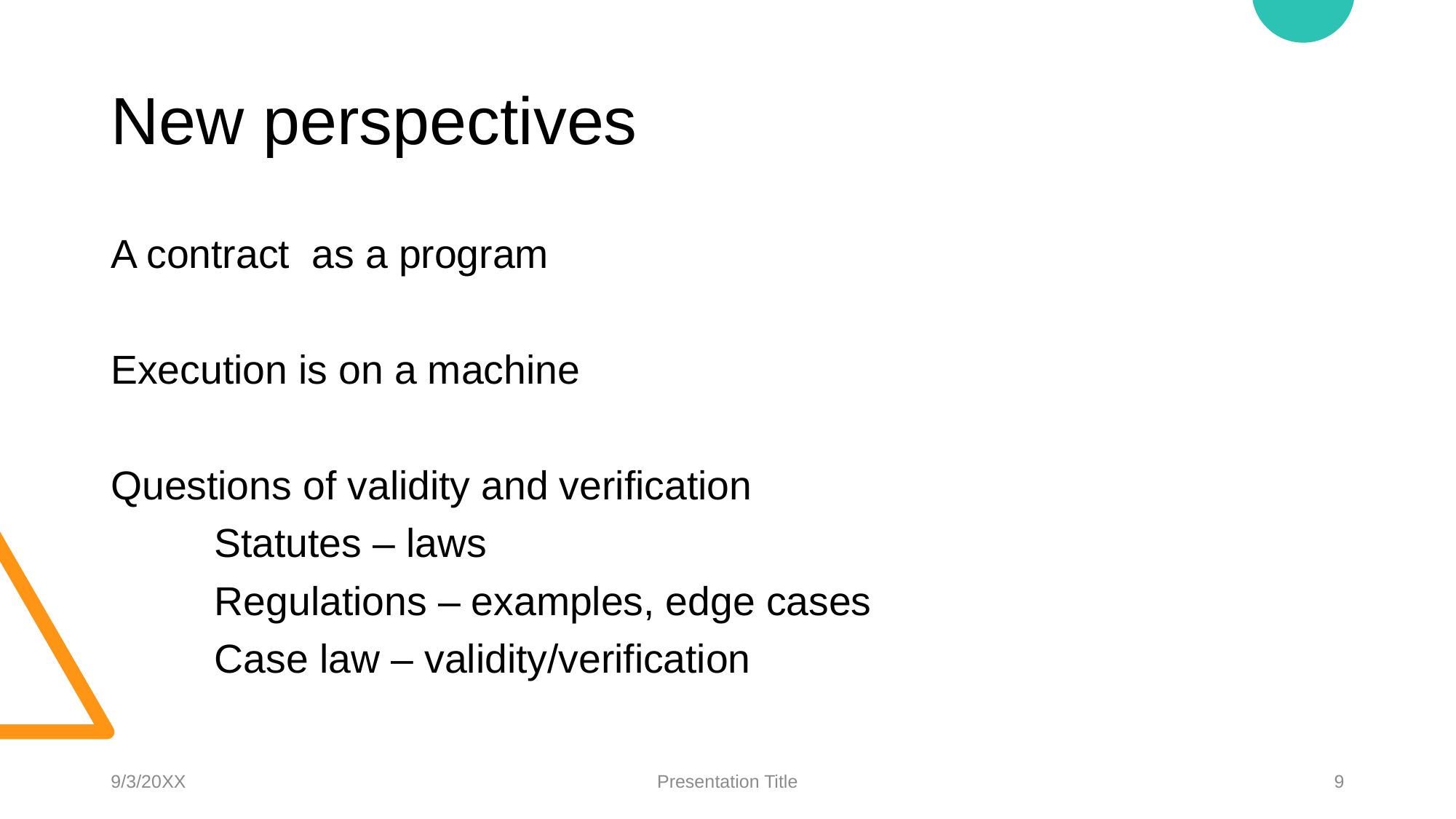

# New perspectives
A contract  as a program

Execution is on a machine

Questions of validity and verification
	Statutes – laws
	Regulations – examples, edge cases
	Case law – validity/verification
9/3/20XX
Presentation Title
9